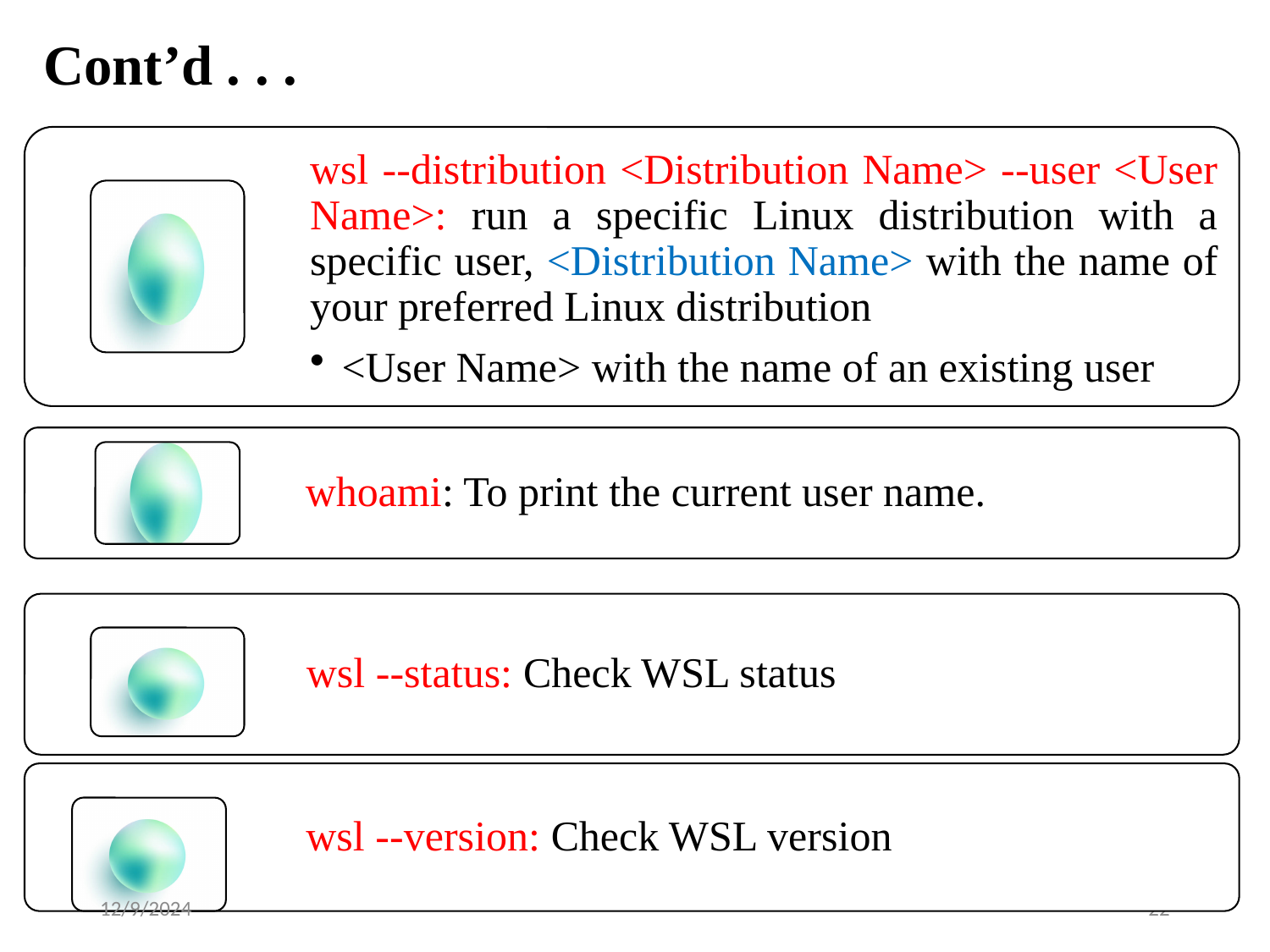

# Cont’d . . .
wsl --distribution <Distribution Name> --user <User Name>: run a specific Linux distribution with a specific user, <Distribution Name> with the name of your preferred Linux distribution
<User Name> with the name of an existing user
whoami: To print the current user name.
wsl --status: Check WSL status
wsl --version: Check WSL version
12/9/2024
22